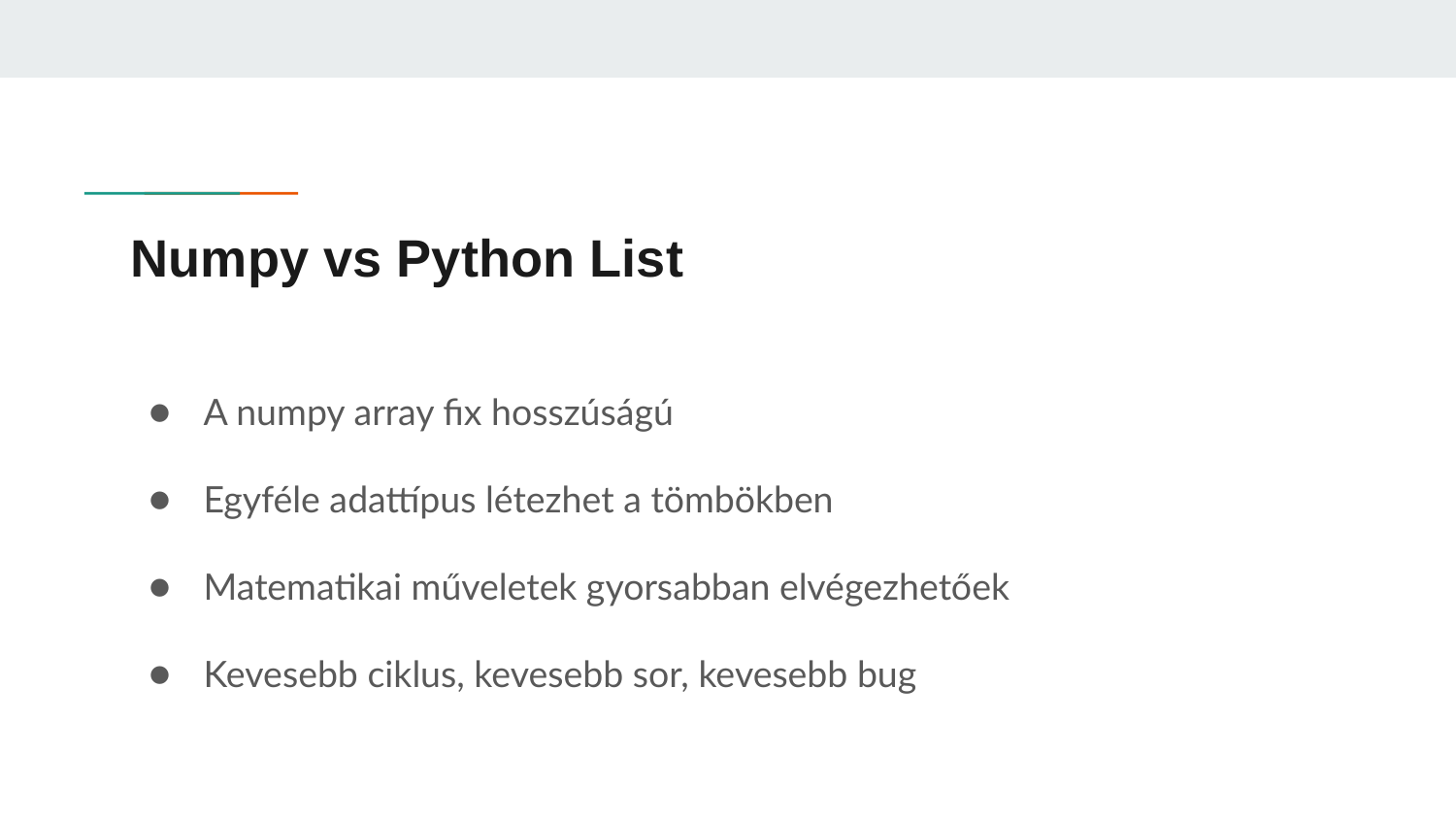

# Numpy vs Python List
A numpy array fix hosszúságú
Egyféle adattípus létezhet a tömbökben
Matematikai műveletek gyorsabban elvégezhetőek
Kevesebb ciklus, kevesebb sor, kevesebb bug